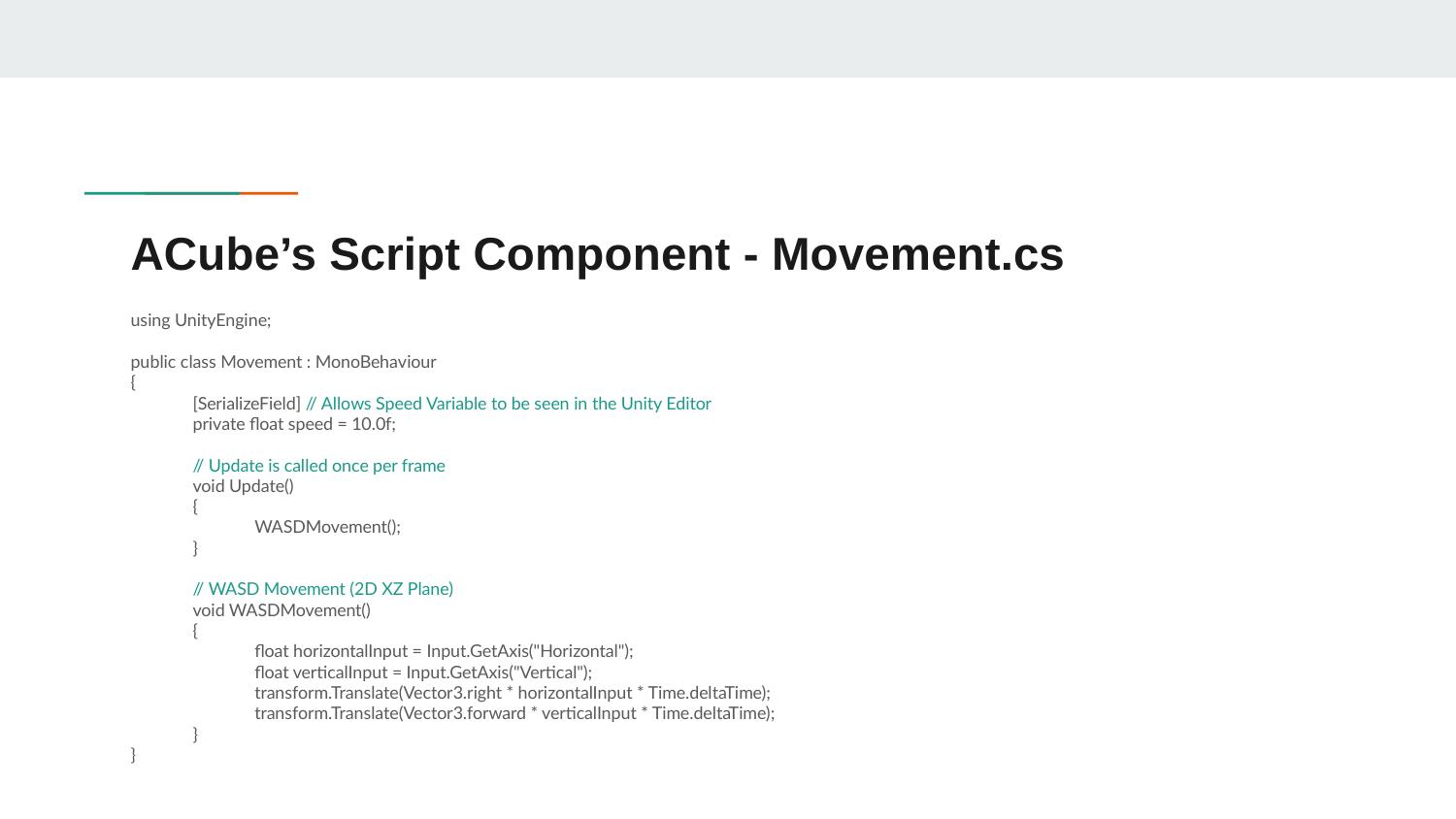

# ACube’s Script Component - Movement.cs
using UnityEngine;

public class Movement : MonoBehaviour
{
[SerializeField] // Allows Speed Variable to be seen in the Unity Editor
private float speed = 10.0f;

// Update is called once per frame
void Update()
{
WASDMovement();
}

// WASD Movement (2D XZ Plane)
void WASDMovement()
{
float horizontalInput = Input.GetAxis("Horizontal");
float verticalInput = Input.GetAxis("Vertical");
transform.Translate(Vector3.right * horizontalInput * Time.deltaTime);
transform.Translate(Vector3.forward * verticalInput * Time.deltaTime);
}
}